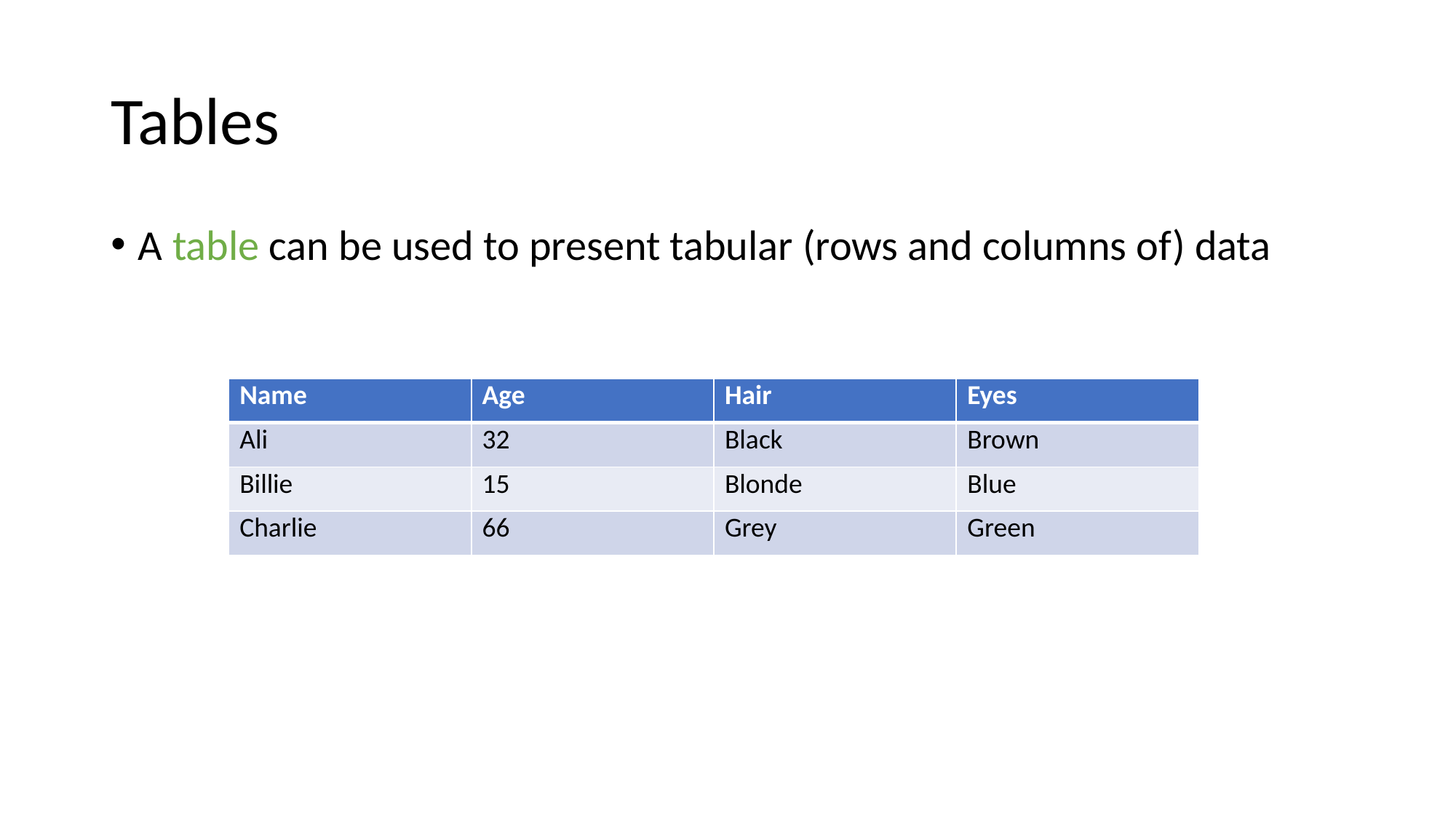

# Tables
A table can be used to present tabular (rows and columns of) data
| Name | Age | Hair | Eyes |
| --- | --- | --- | --- |
| Ali | 32 | Black | Brown |
| Billie | 15 | Blonde | Blue |
| Charlie | 66 | Grey | Green |